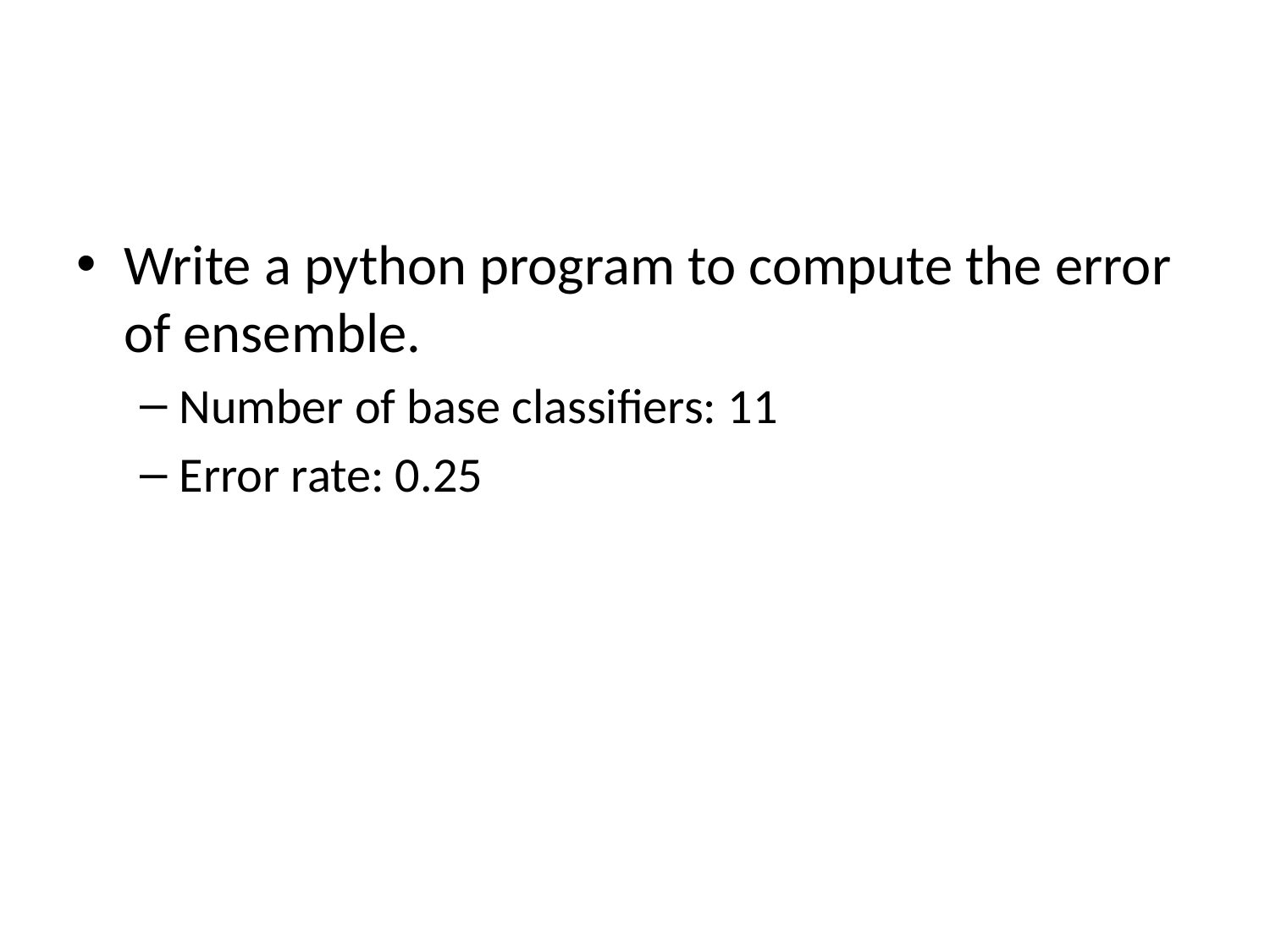

#
Write a python program to compute the error of ensemble.
Number of base classifiers: 11
Error rate: 0.25